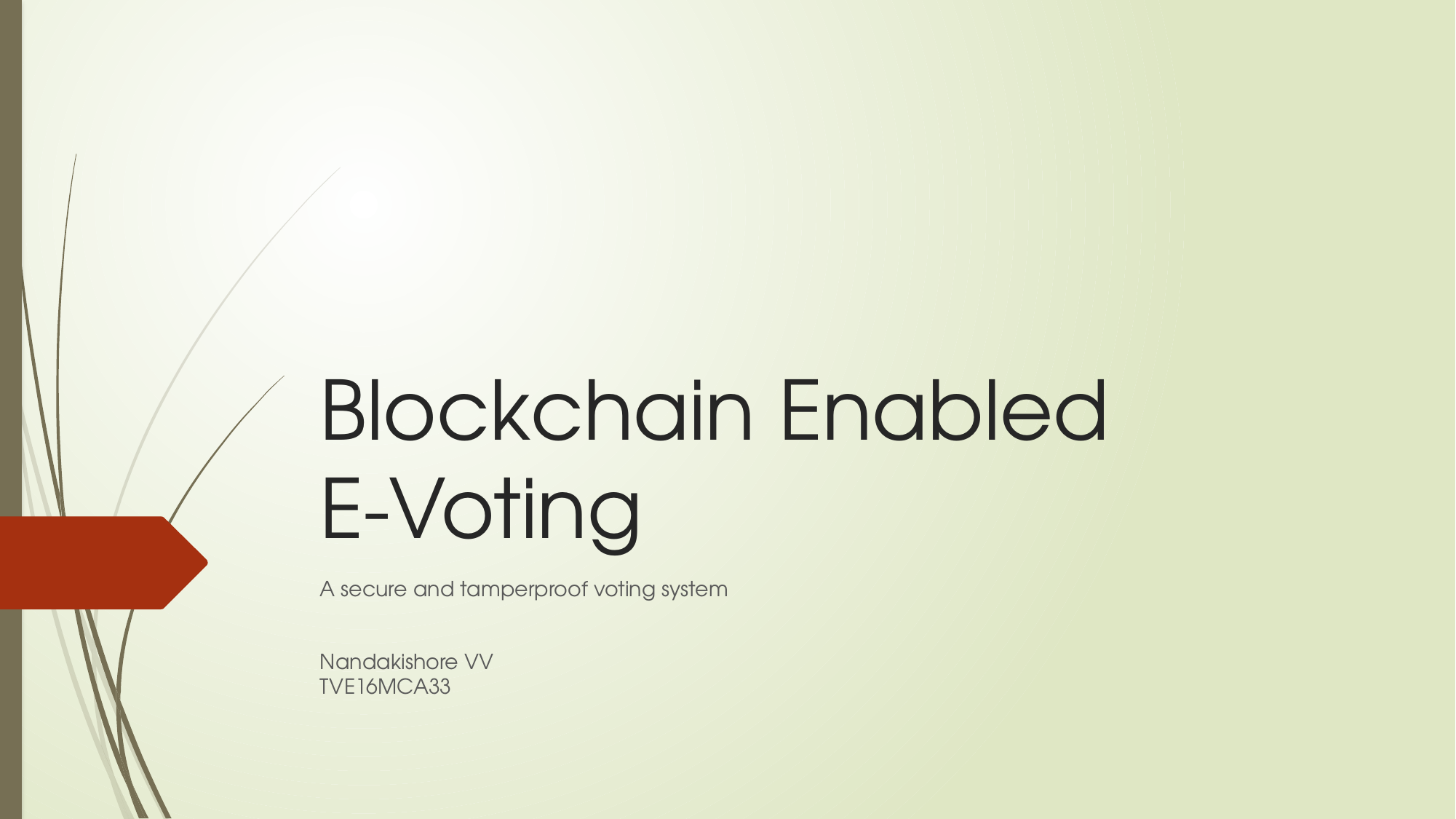

# Blockchain Enabled E-Voting
A secure and tamperproof voting system

Nandakishore VV
TVE16MCA33